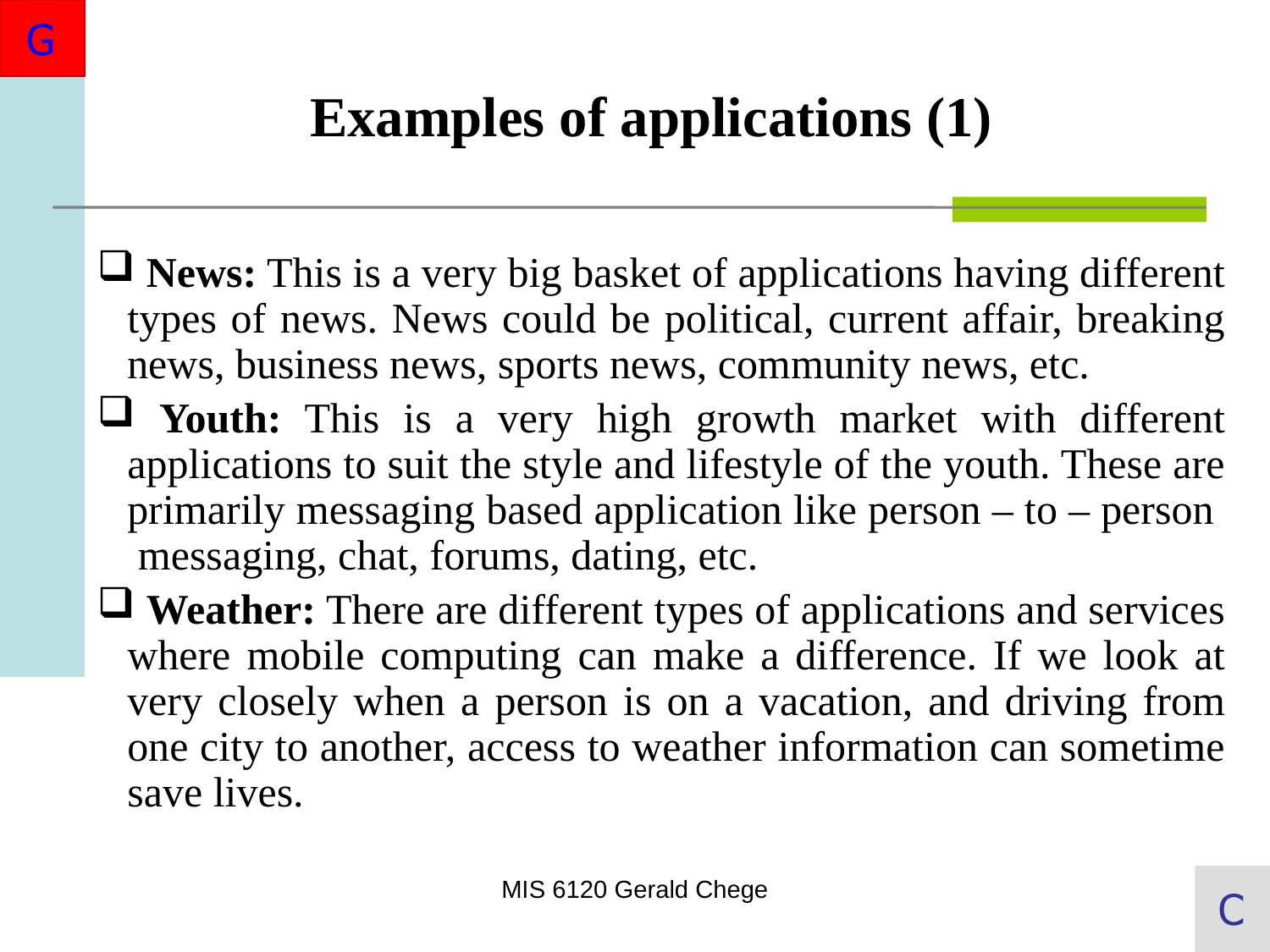

Examples of applications (1)
 News: This is a very big basket of applications having different types of news. News could be political, current affair, breaking news, business news, sports news, community news, etc.
 Youth: This is a very high growth market with different applications to suit the style and lifestyle of the youth. These are primarily messaging based application like person – to – person   messaging, chat, forums, dating, etc.
 Weather: There are different types of applications and services where mobile computing can make a difference. If we look at very closely when a person is on a vacation, and driving from one city to another, access to weather information can sometime save lives.
MIS 6120 Gerald Chege